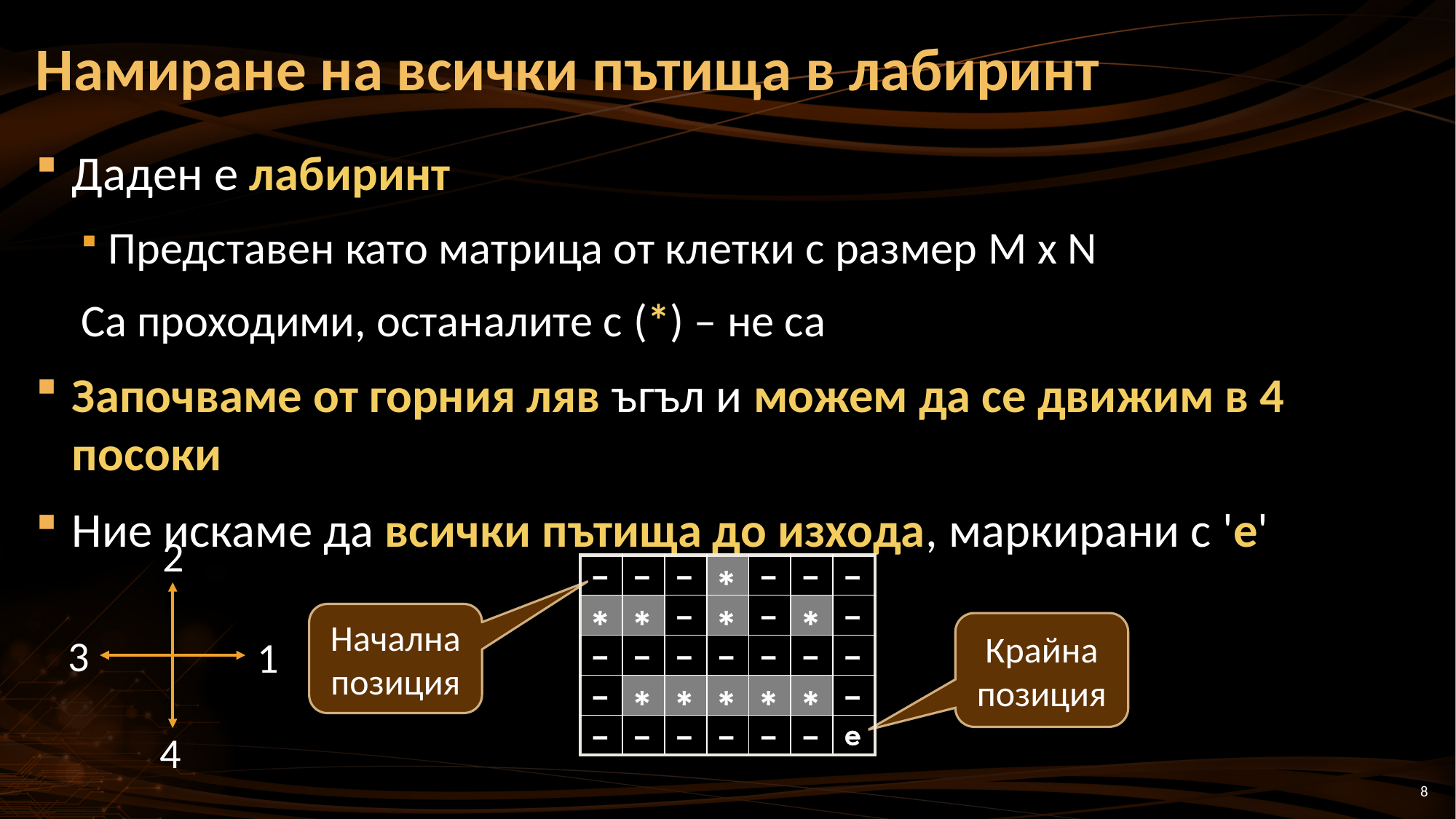

# Намиране на всички пътища в лабиринт
Даден е лабиринт
Представен като матрица от клетки с размер M x N
Са проходими, останалите с (*) – не са
Започваме от горния ляв ъгъл и можем да се движим в 4 посоки
Ние искаме да всички пътища до изхода, маркирани с 'e'
2
| - | - | - | \* | - | - | - |
| --- | --- | --- | --- | --- | --- | --- |
| \* | \* | - | \* | - | \* | - |
| - | - | - | - | - | - | - |
| - | \* | \* | \* | \* | \* | - |
| - | - | - | - | - | - | e |
Начална позиция
Крайна позиция
3
1
4
8